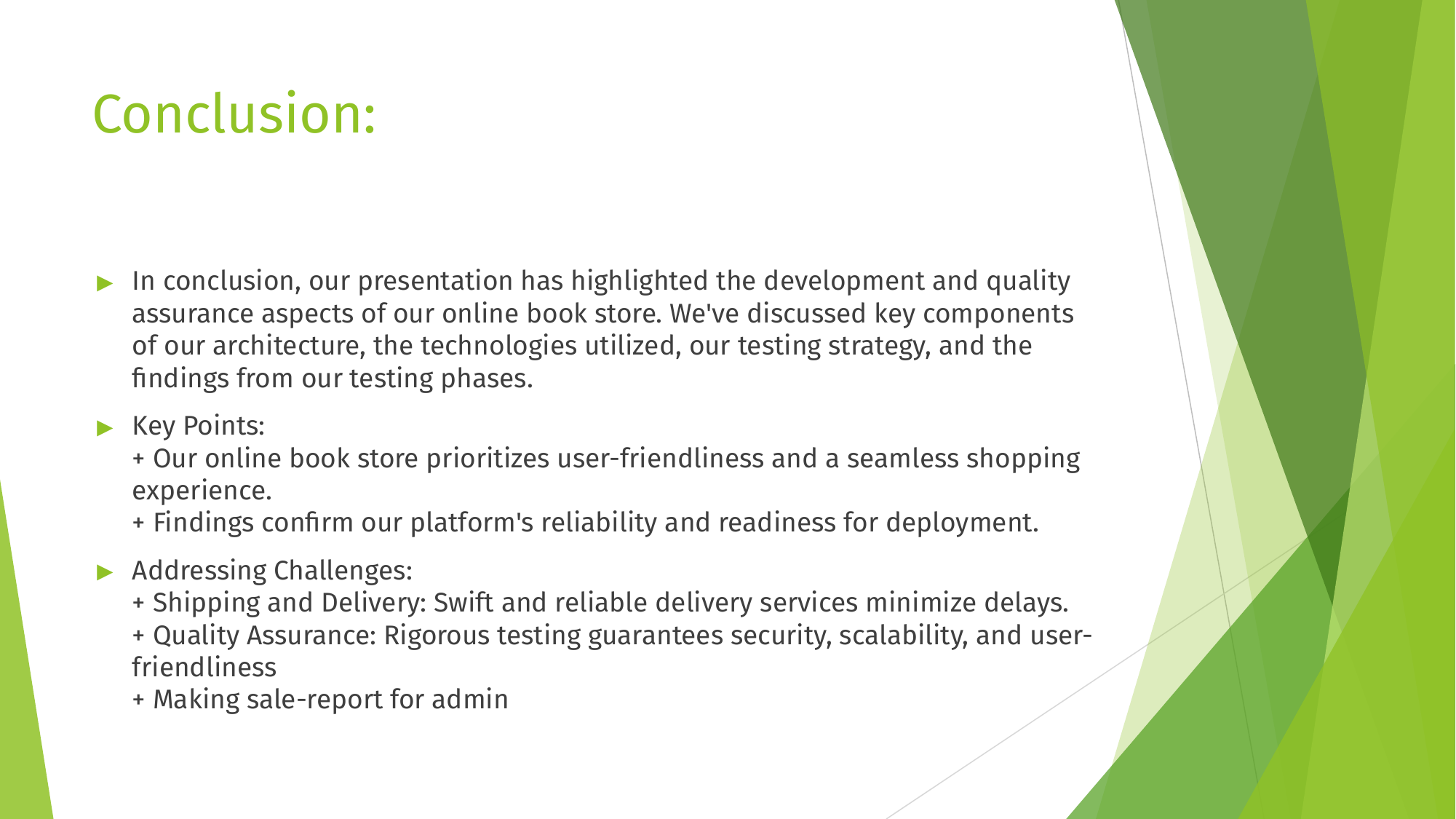

# Conclusion:
In conclusion, our presentation has highlighted the development and quality assurance aspects of our online book store. We've discussed key components of our architecture, the technologies utilized, our testing strategy, and the findings from our testing phases.
Key Points:
+ Our online book store prioritizes user-friendliness and a seamless shopping experience.
+ Findings confirm our platform's reliability and readiness for deployment.
Addressing Challenges:
+ Shipping and Delivery: Swift and reliable delivery services minimize delays.
+ Quality Assurance: Rigorous testing guarantees security, scalability, and user-friendliness
+ Making sale-report for admin